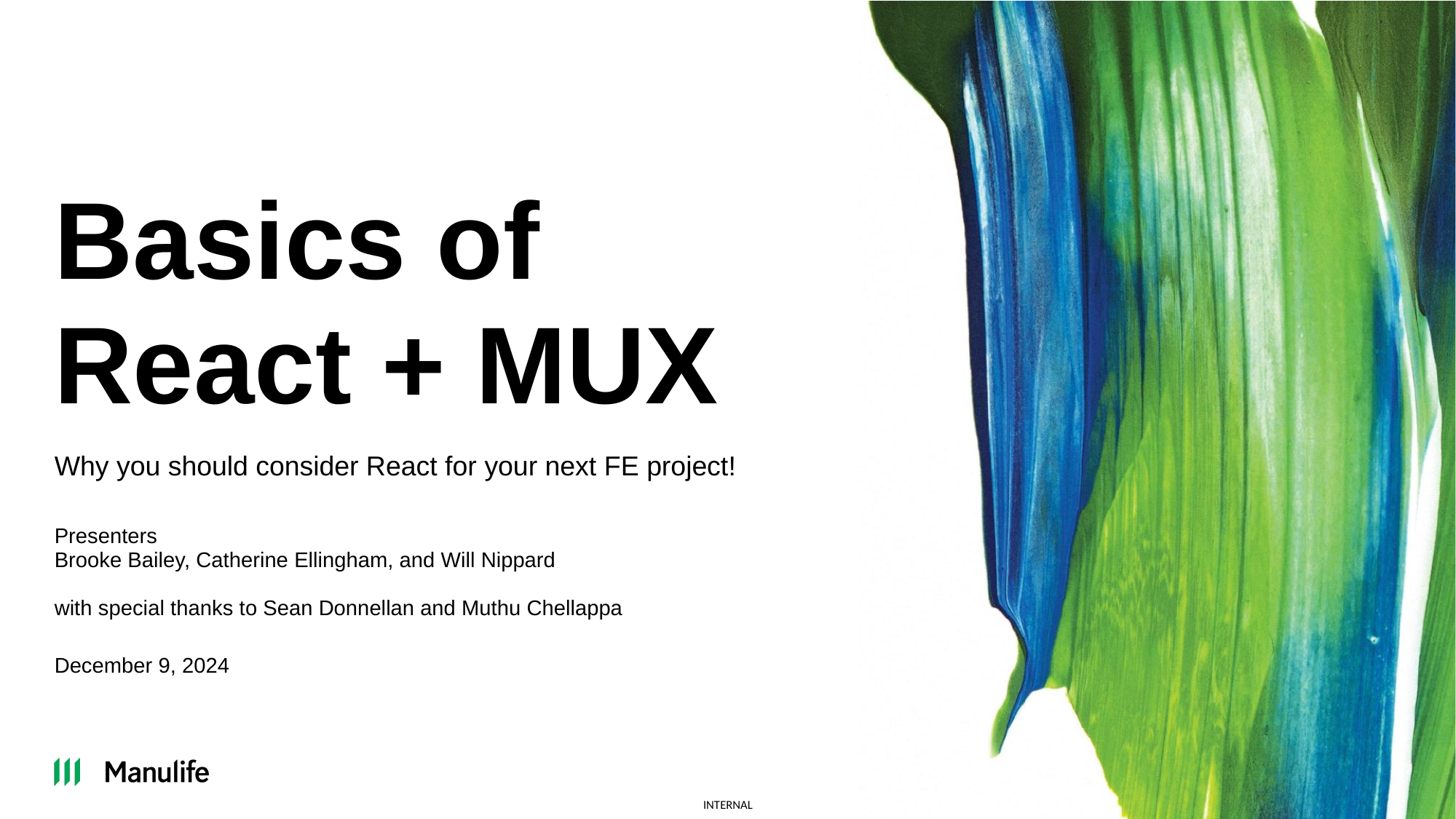

# Basics of React + MUX
Why you should consider React for your next FE project!
Presenters
Brooke Bailey, Catherine Ellingham, and Will Nippard
with special thanks to Sean Donnellan and Muthu Chellappa
December 9, 2024